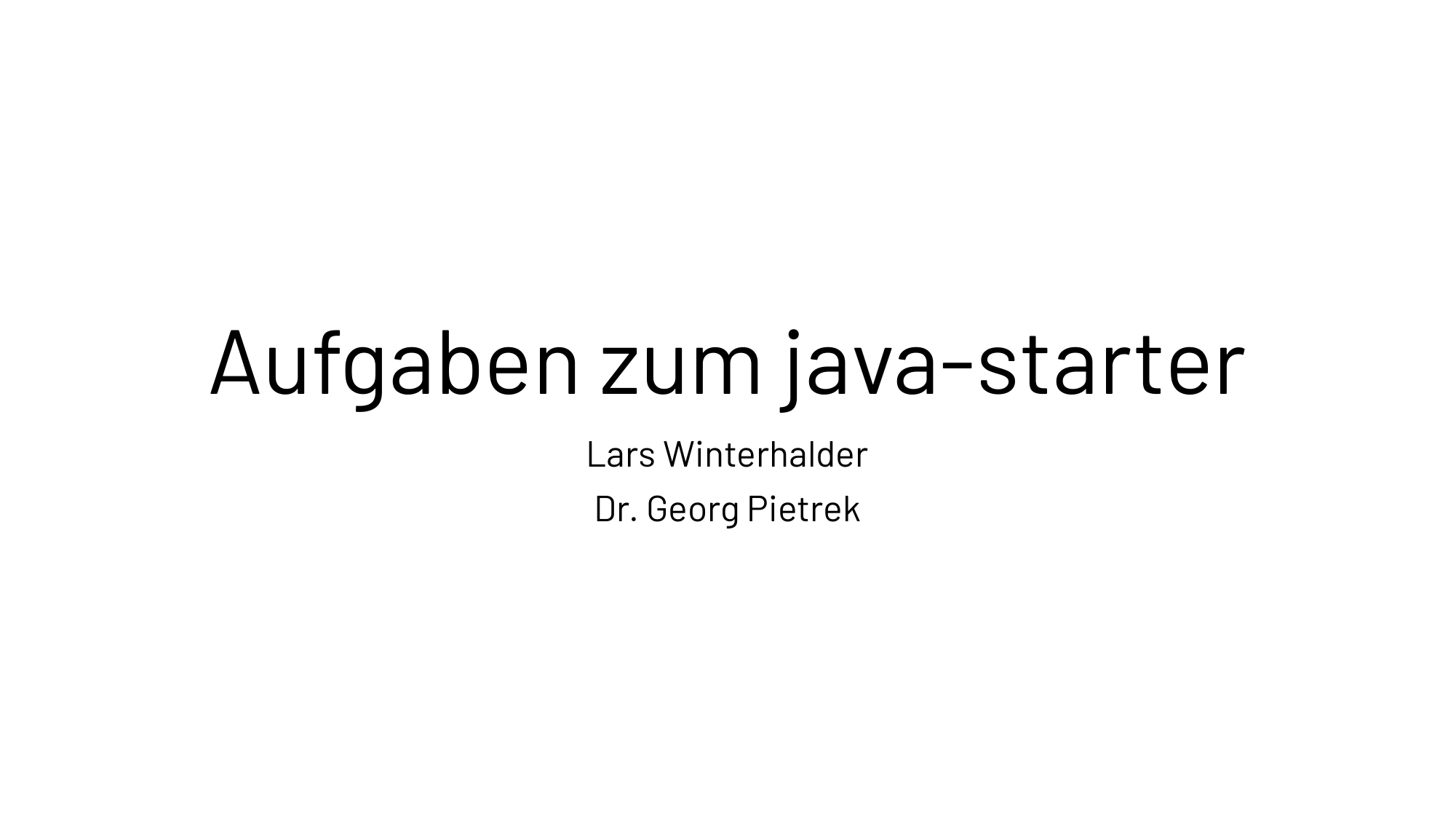

# Aufgaben zum java-starter
Lars Winterhalder
Dr. Georg Pietrek